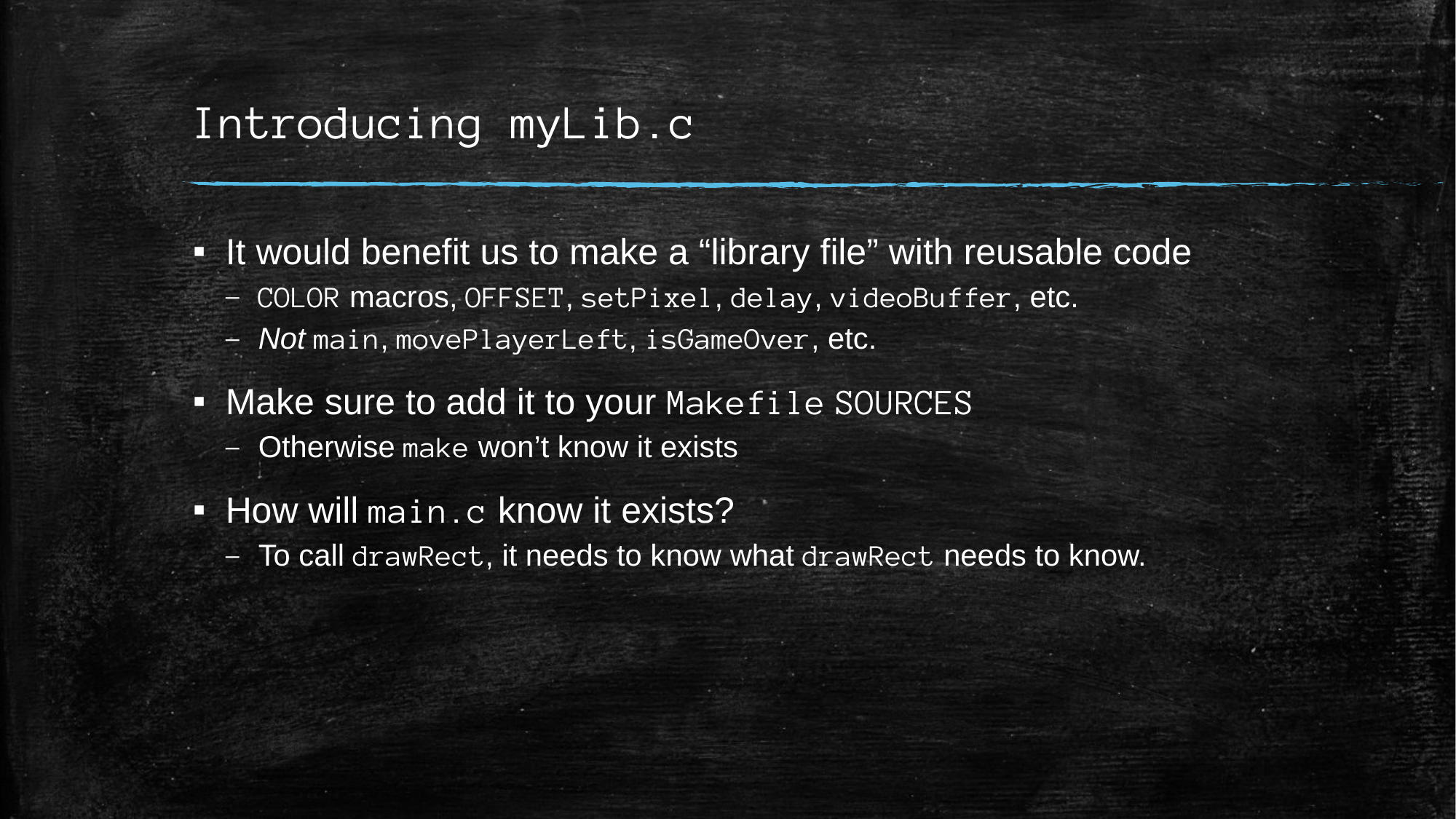

# Introducing myLib.c
It would benefit us to make a “library file” with reusable code
COLOR macros, OFFSET, setPixel, delay, videoBuffer, etc.
Not main, movePlayerLeft, isGameOver, etc.
Make sure to add it to your Makefile SOURCES
Otherwise make won’t know it exists
How will main.c know it exists?
To call drawRect, it needs to know what drawRect needs to know.